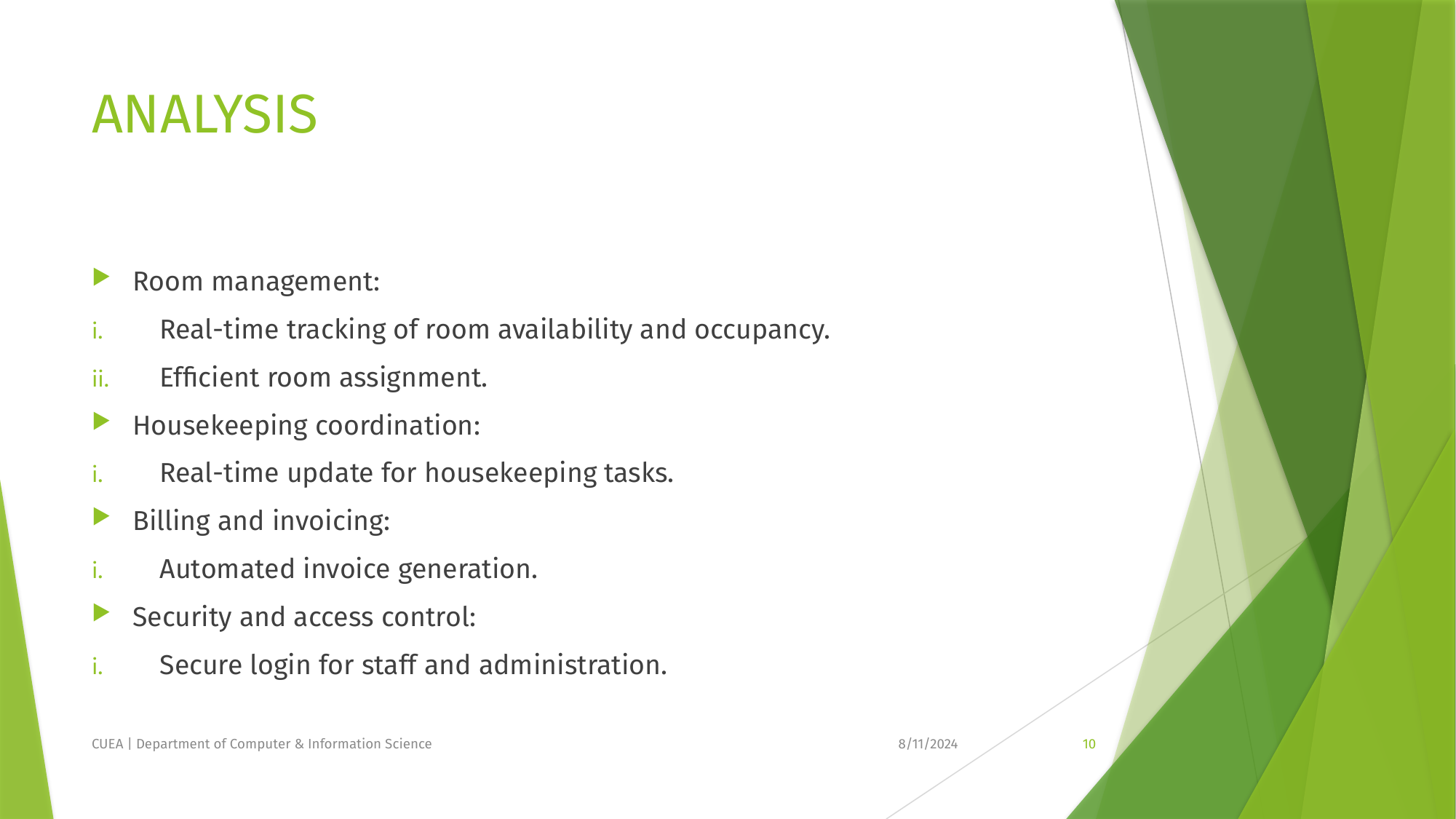

# ANALYSIS
Room management:
Real-time tracking of room availability and occupancy.
Efficient room assignment.
Housekeeping coordination:
Real-time update for housekeeping tasks.
Billing and invoicing:
Automated invoice generation.
Security and access control:
Secure login for staff and administration.

CUEA | Department of Computer & Information Science
8/11/2024
10